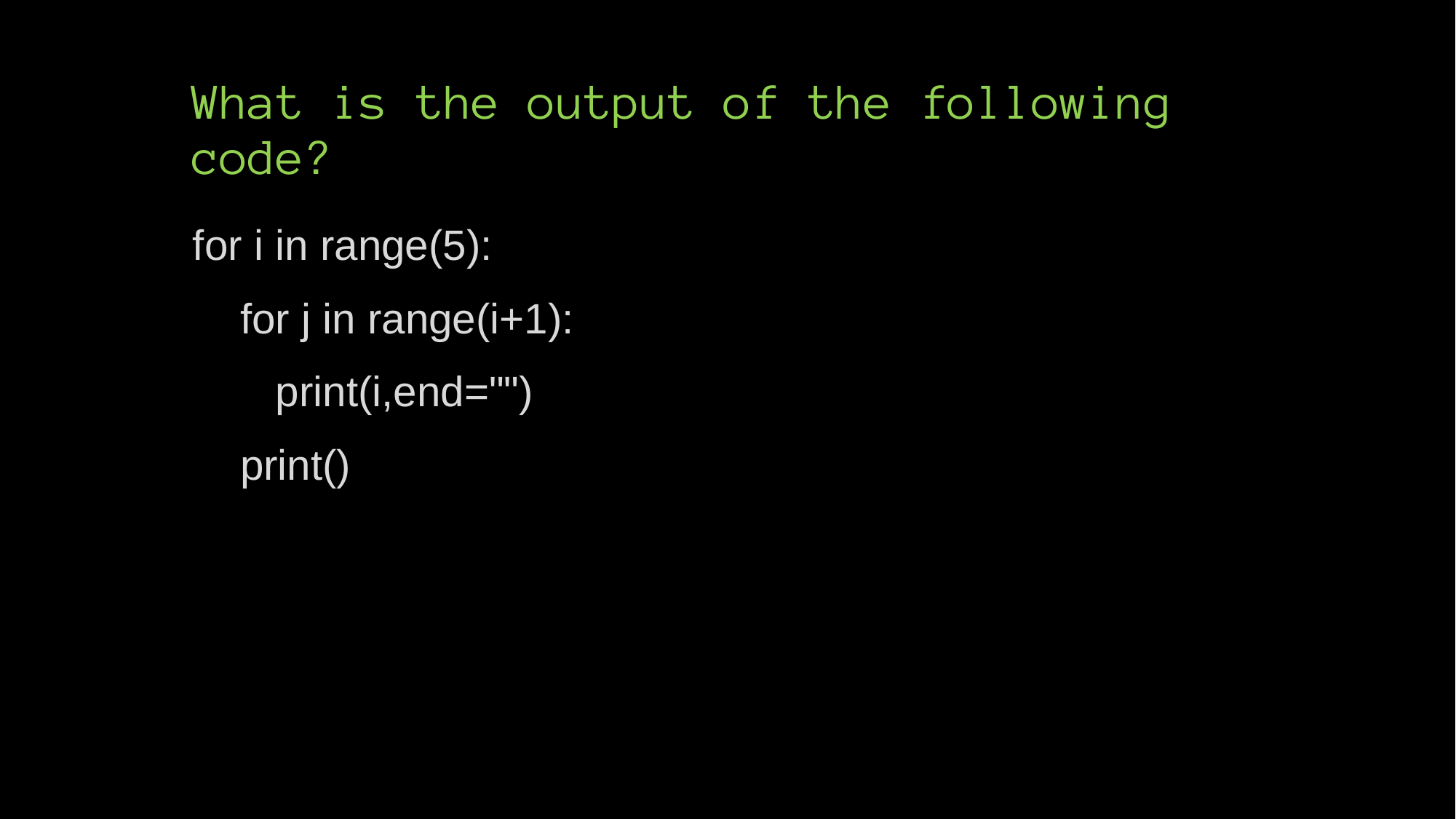

# What is the output of the following code?
for i in range(5):
    for j in range(i+1):
       print(i,end="")
    print()